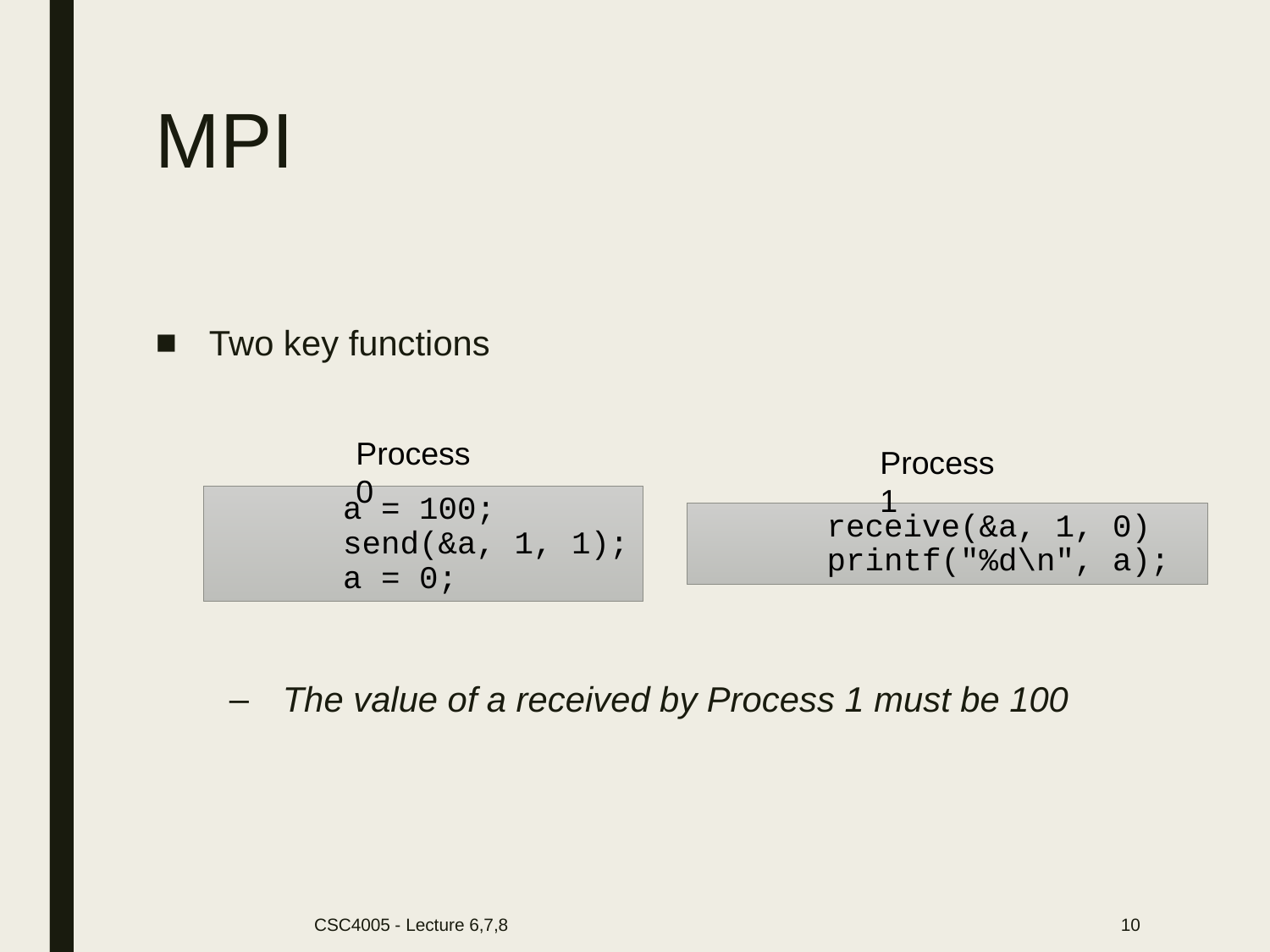

# MPI
Two key functions

The value of a received by Process 1 must be 100

Process 0
Process 1
	a = 100;
	send(&a, 1, 1);
	a = 0;
	receive(&a, 1, 0)
	printf("%d\n", a);
CSC4005 - Lecture 6,7,8
10